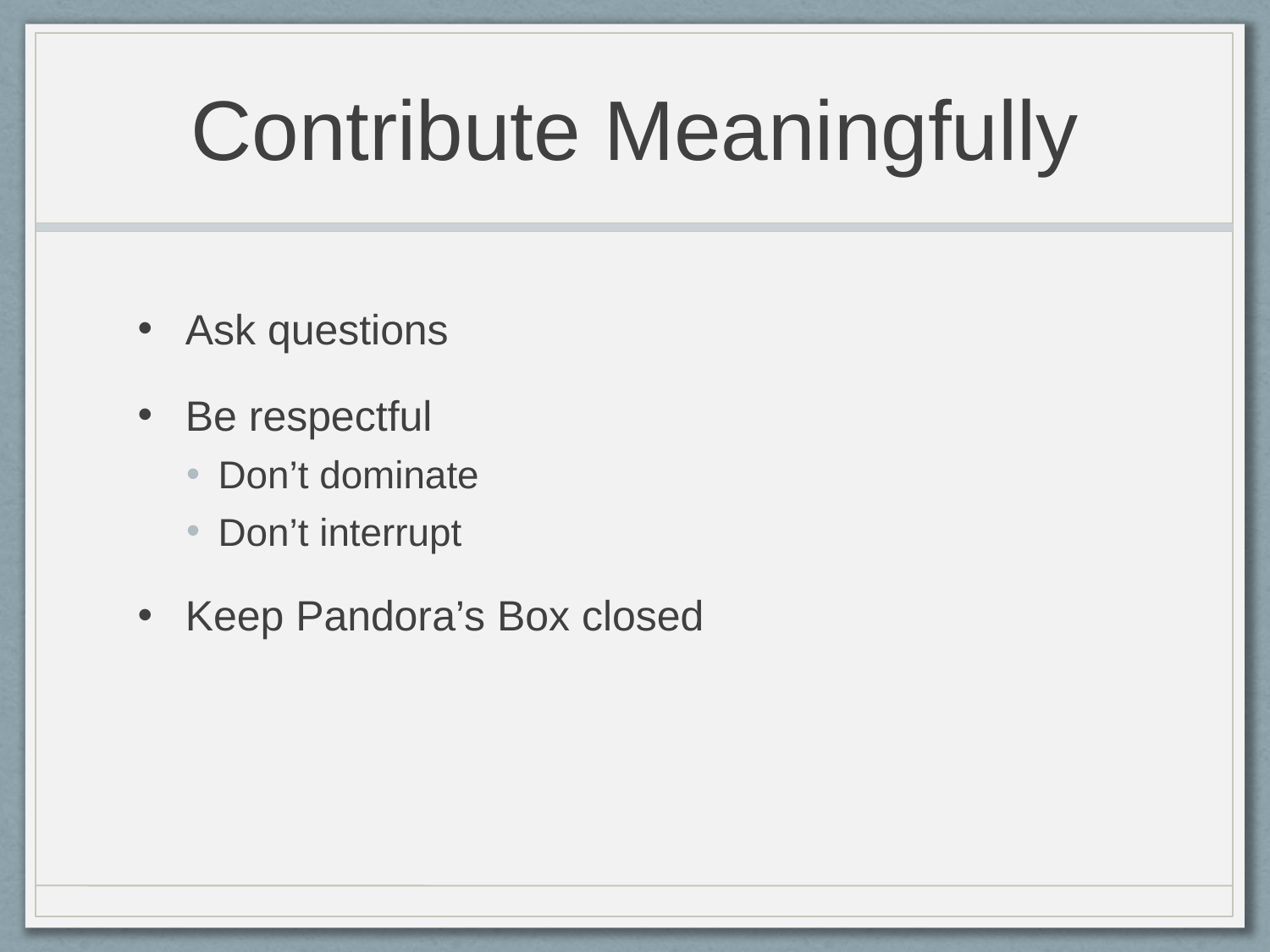

# Contribute Meaningfully
Ask questions
Be respectful
Don’t dominate
Don’t interrupt
Keep Pandora’s Box closed